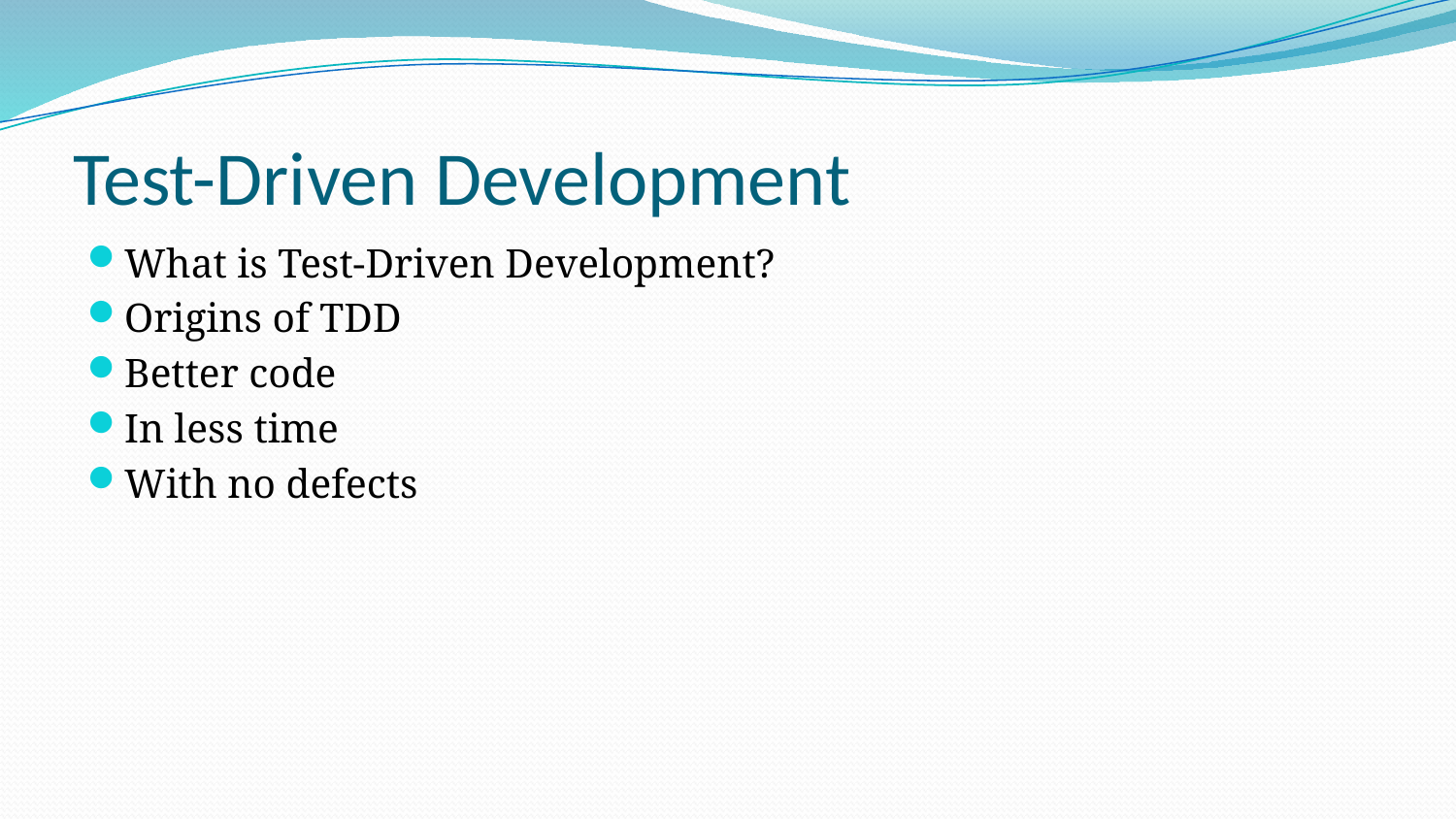

# Test-Driven Development
What is Test-Driven Development?
Origins of TDD
Better code
In less time
With no defects